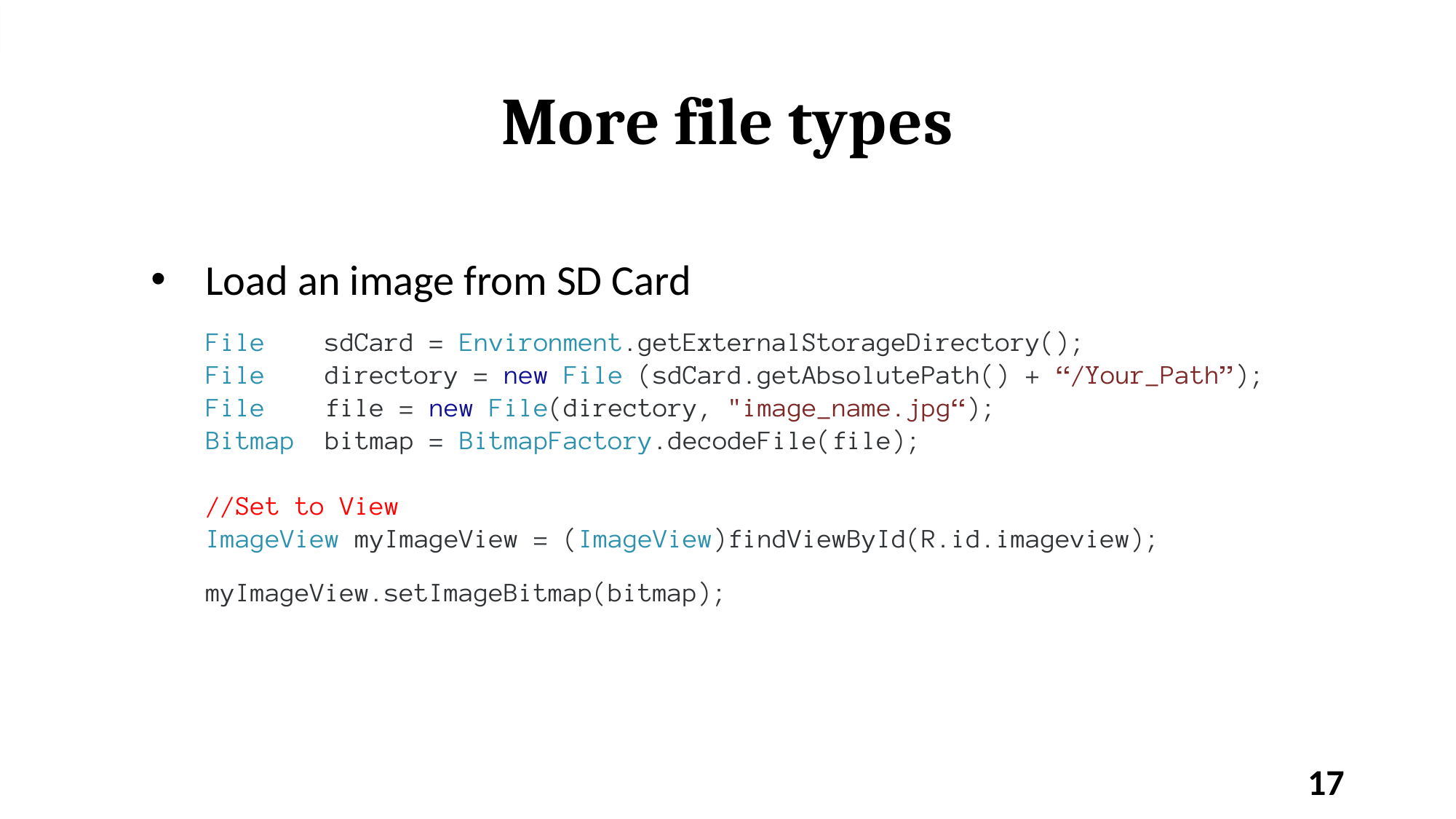

# More file types
Load an image from SD Card
File    sdCard = Environment.getExternalStorageDirectory();
File    directory = new File (sdCard.getAbsolutePath() + “/Your_Path”);
File    file = new File(directory, "image_name.jpg“);
Bitmap  bitmap = BitmapFactory.decodeFile(file);

//Set to View
ImageView myImageView = (ImageView)findViewById(R.id.imageview); myImageView.setImageBitmap(bitmap);
17